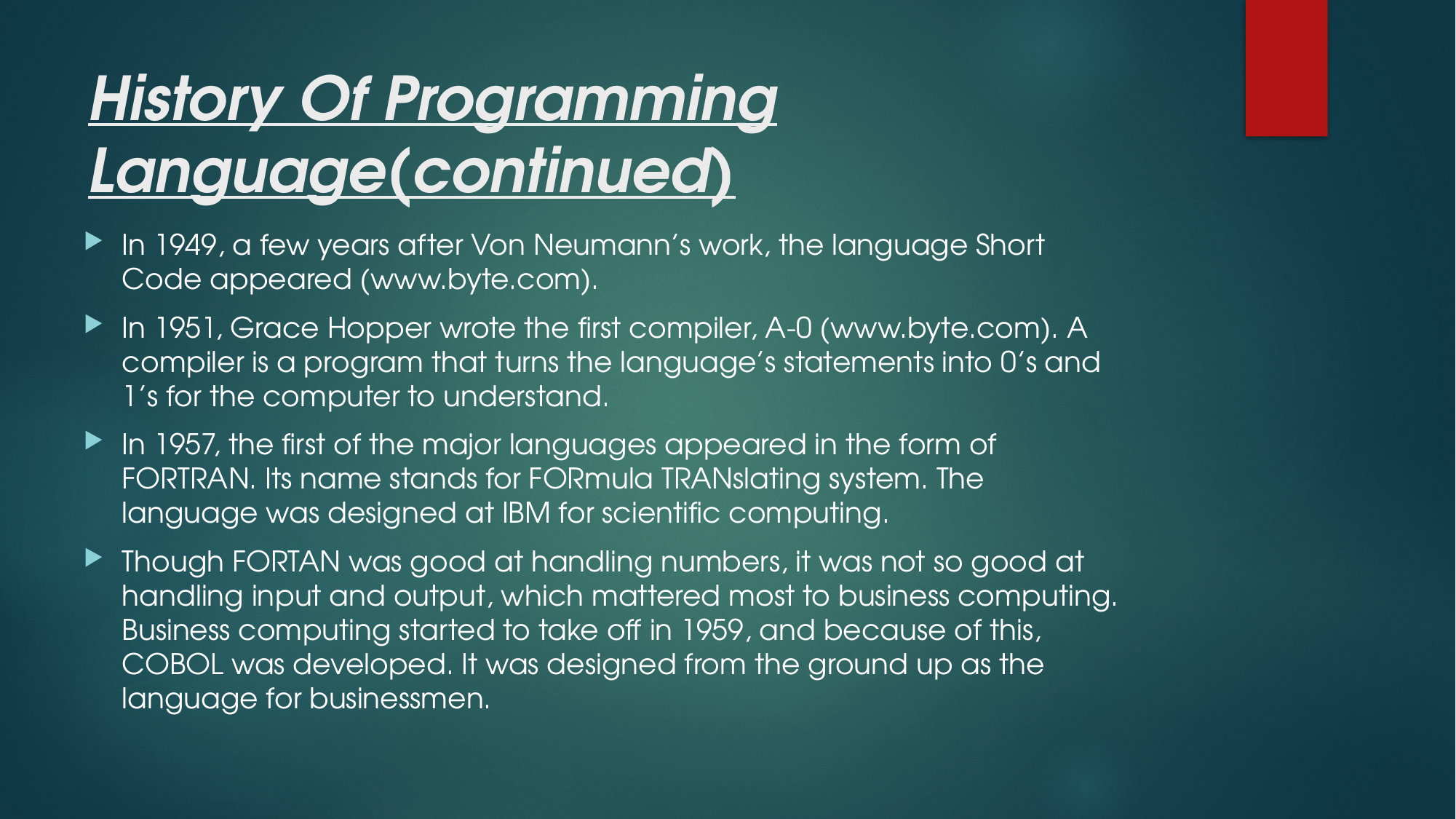

# History Of Programming Language(continued)
In 1949, a few years after Von Neumann’s work, the language Short Code appeared (www.byte.com).
In 1951, Grace Hopper wrote the first compiler, A-0 (www.byte.com). A compiler is a program that turns the language’s statements into 0’s and 1’s for the computer to understand.
In 1957, the first of the major languages appeared in the form of FORTRAN. Its name stands for FORmula TRANslating system. The language was designed at IBM for scientific computing.
Though FORTAN was good at handling numbers, it was not so good at handling input and output, which mattered most to business computing. Business computing started to take off in 1959, and because of this, COBOL was developed. It was designed from the ground up as the language for businessmen.